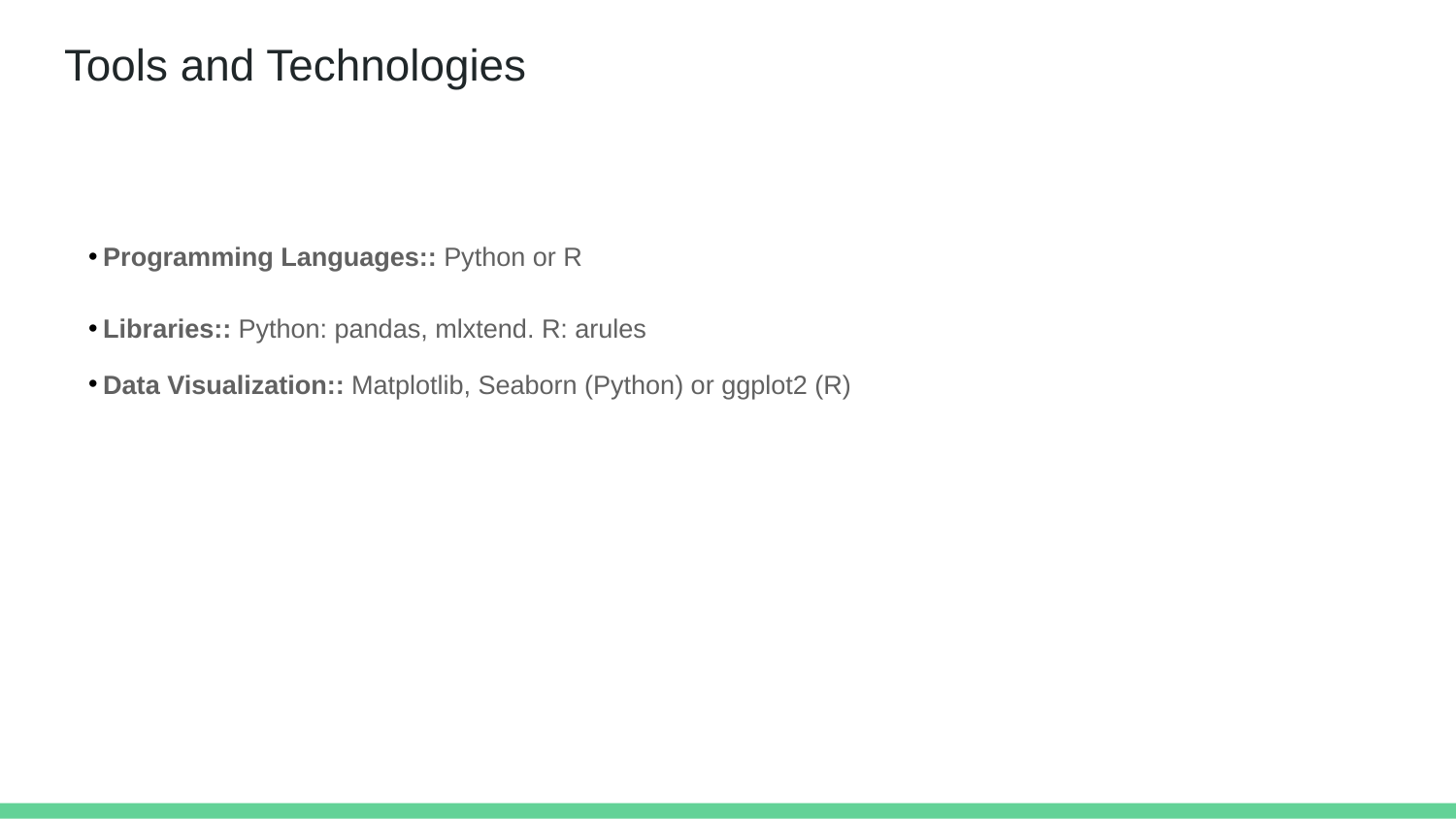

# Tools and Technologies

Programming Languages:: Python or R
Libraries:: Python: pandas, mlxtend. R: arules
Data Visualization:: Matplotlib, Seaborn (Python) or ggplot2 (R)